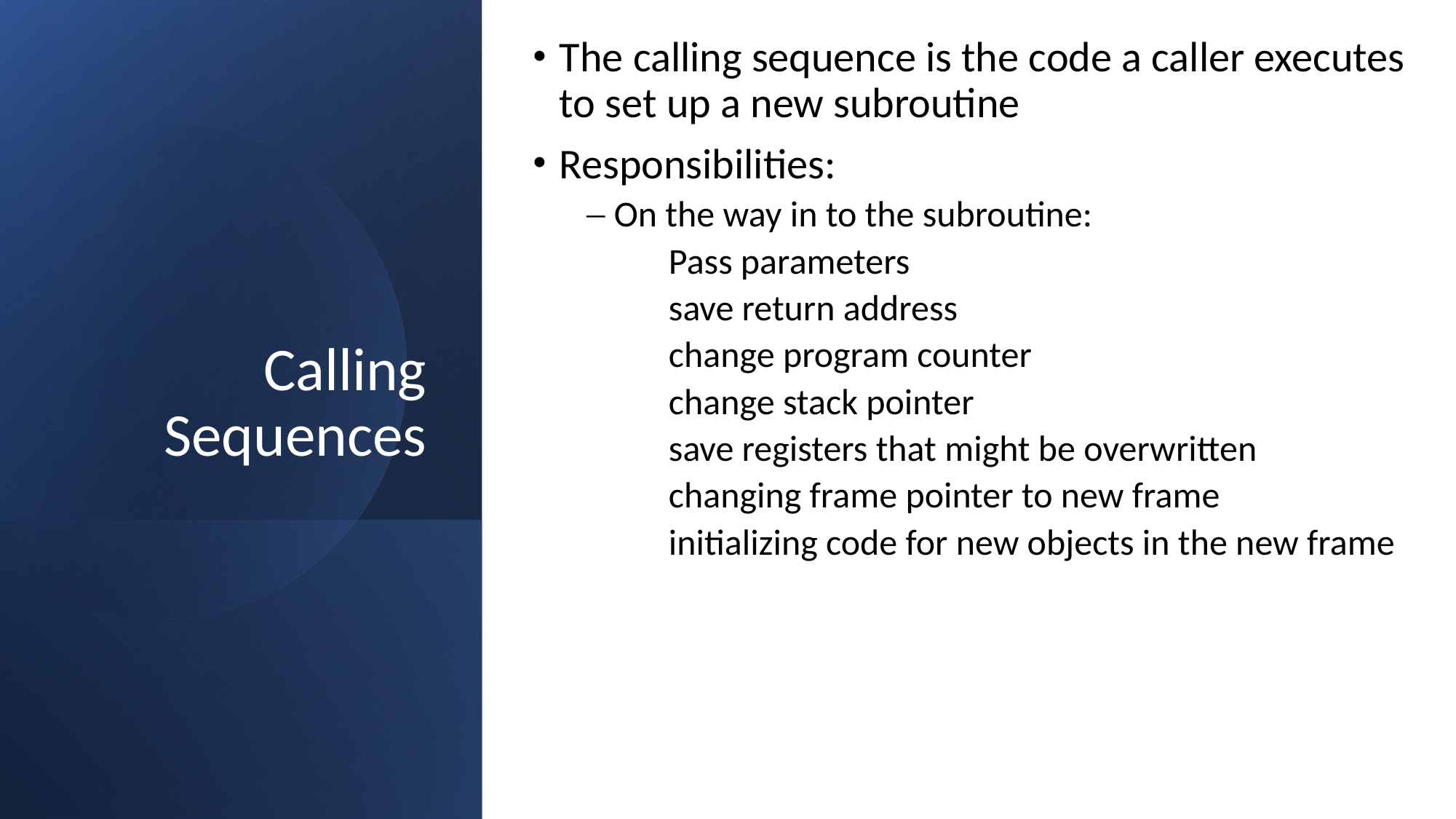

The calling sequence is the code a caller executes to set up a new subroutine
Responsibilities:
On the way in to the subroutine:
          Pass parameters
          save return address
          change program counter
          change stack pointer
          save registers that might be overwritten
          changing frame pointer to new frame
          initializing code for new objects in the new frame
# Calling Sequences